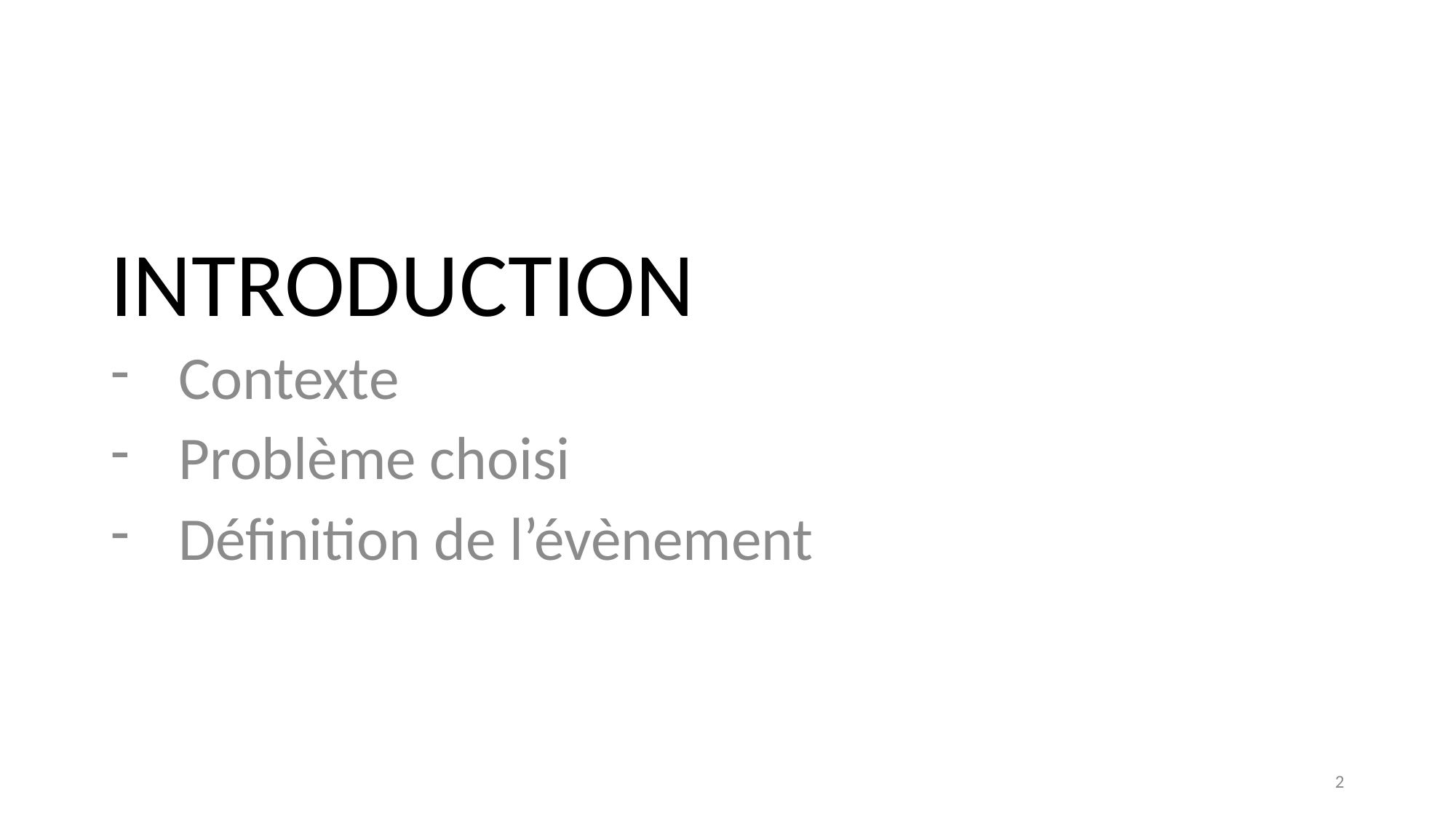

# INTRODUCTION
Contexte
Problème choisi
Définition de l’évènement
2